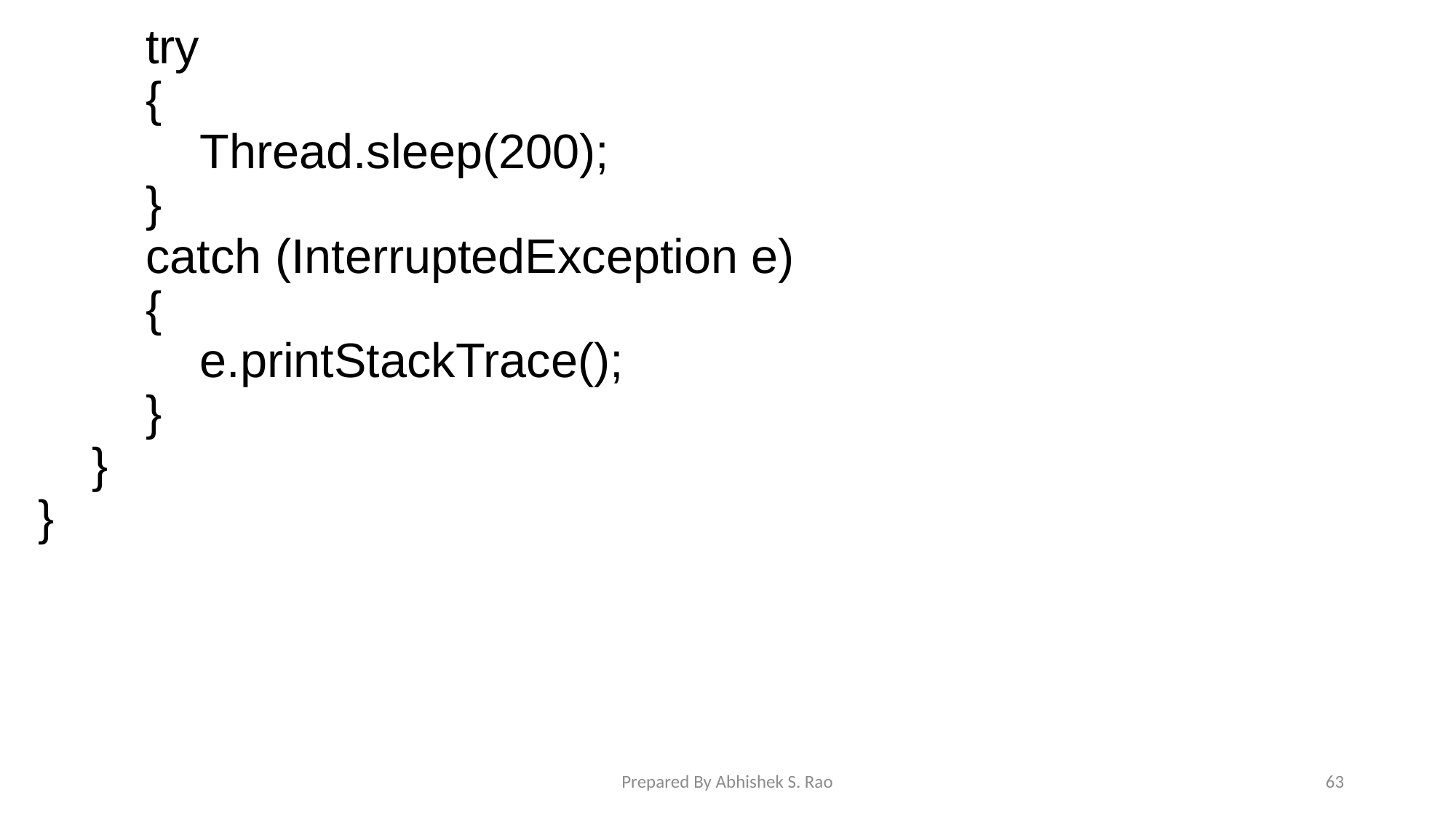

try
        {
            Thread.sleep(200);
        }
        catch (InterruptedException e)
        {
            e.printStackTrace();
        }
    }
}
Prepared By Abhishek S. Rao
63